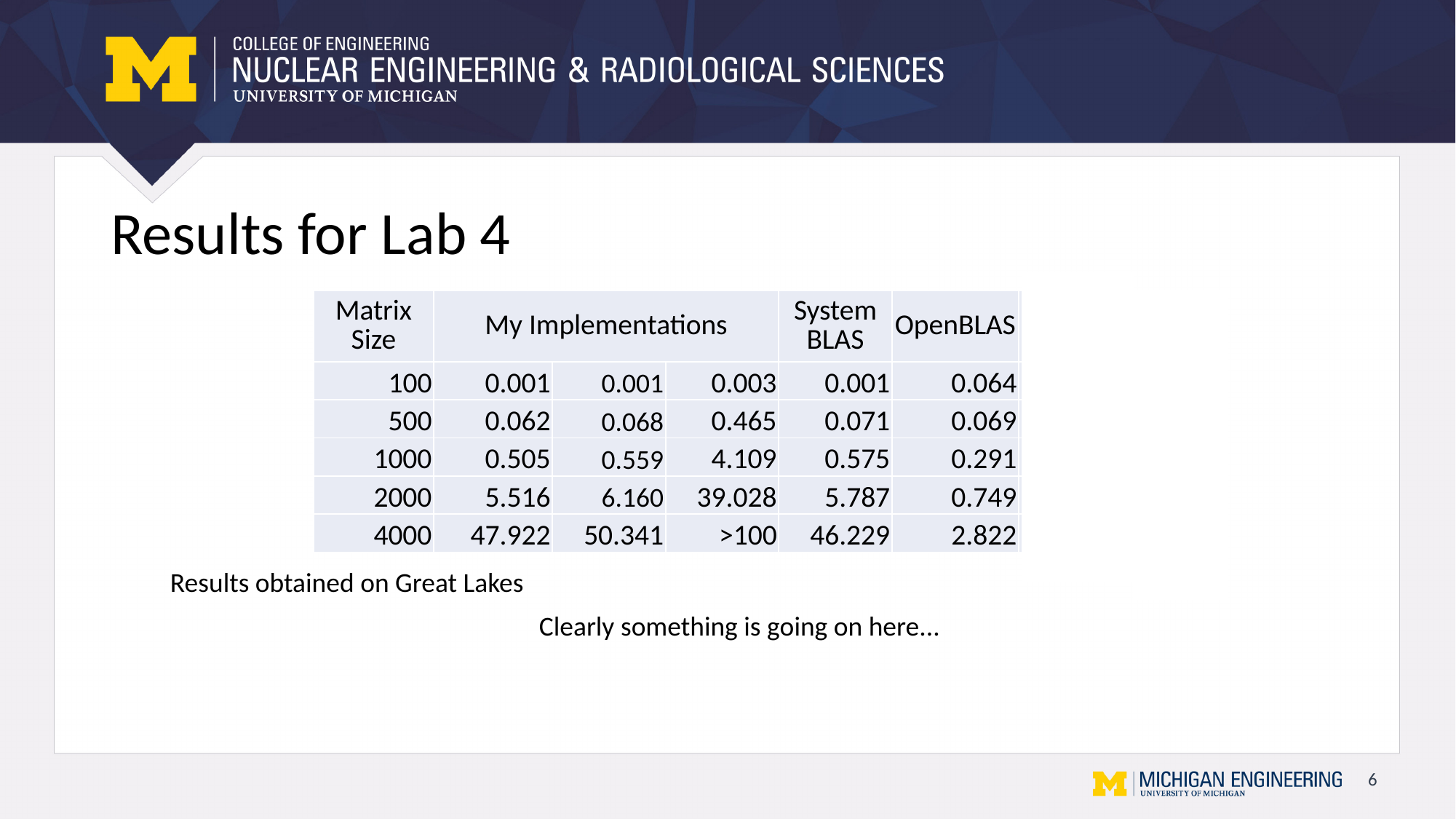

# Results for Lab 4

| Matrix Size | My Implementations |  |  | System BLAS | OpenBLAS | NumPy | MKL |
| --- | --- | --- | --- | --- | --- | --- | --- |
| 100 | 0.001 | 0.001 | 0.003 | 0.001 | 0.064 | 0.002 | 0.002 |
| 500 | 0.062 | 0.068 | 0.465 | 0.071 | 0.069 | 0.007 | 0.007 |
| 1000 | 0.505 | 0.559 | 4.109 | 0.575 | 0.291 | 0.034 | 0.034 |
| 2000 | 5.516 | 6.160 | 39.028 | 5.787 | 0.749 | 0.231 | 0.231 |
| 4000 | 47.922 | 50.341 | >100 | 46.229 | 2.822 | 1.690 | 1.682 |

Results obtained on Great Lakes
Clearly something is going on here...